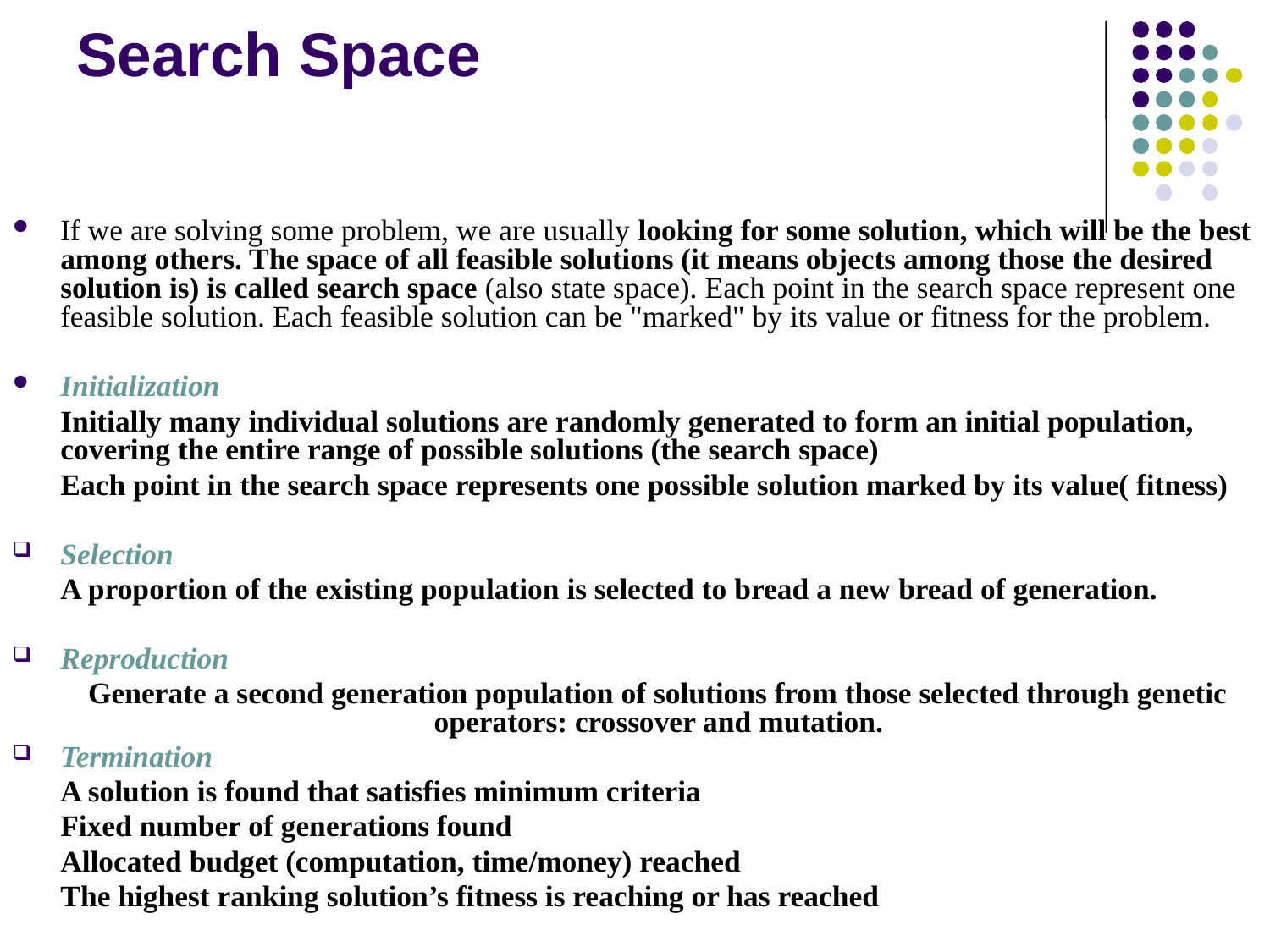

# Search Space
If we are solving some problem, we are usually looking for some solution, which will be the best among others. The space of all feasible solutions (it means objects among those the desired solution is) is called search space (also state space). Each point in the search space represent one feasible solution. Each feasible solution can be "marked" by its value or fitness for the problem.

Initialization
	Initially many individual solutions are randomly generated to form an initial population, covering the entire range of possible solutions (the search space)
	Each point in the search space represents one possible solution marked by its value( fitness)

Selection
	A proportion of the existing population is selected to bread a new bread of generation.

Reproduction
      Generate a second generation population of solutions from those selected through genetic operators: crossover and mutation.
Termination
	A solution is found that satisfies minimum criteria
    	Fixed number of generations found
    	Allocated budget (computation, time/money) reached
    	The highest ranking solution’s fitness is reaching or has reached